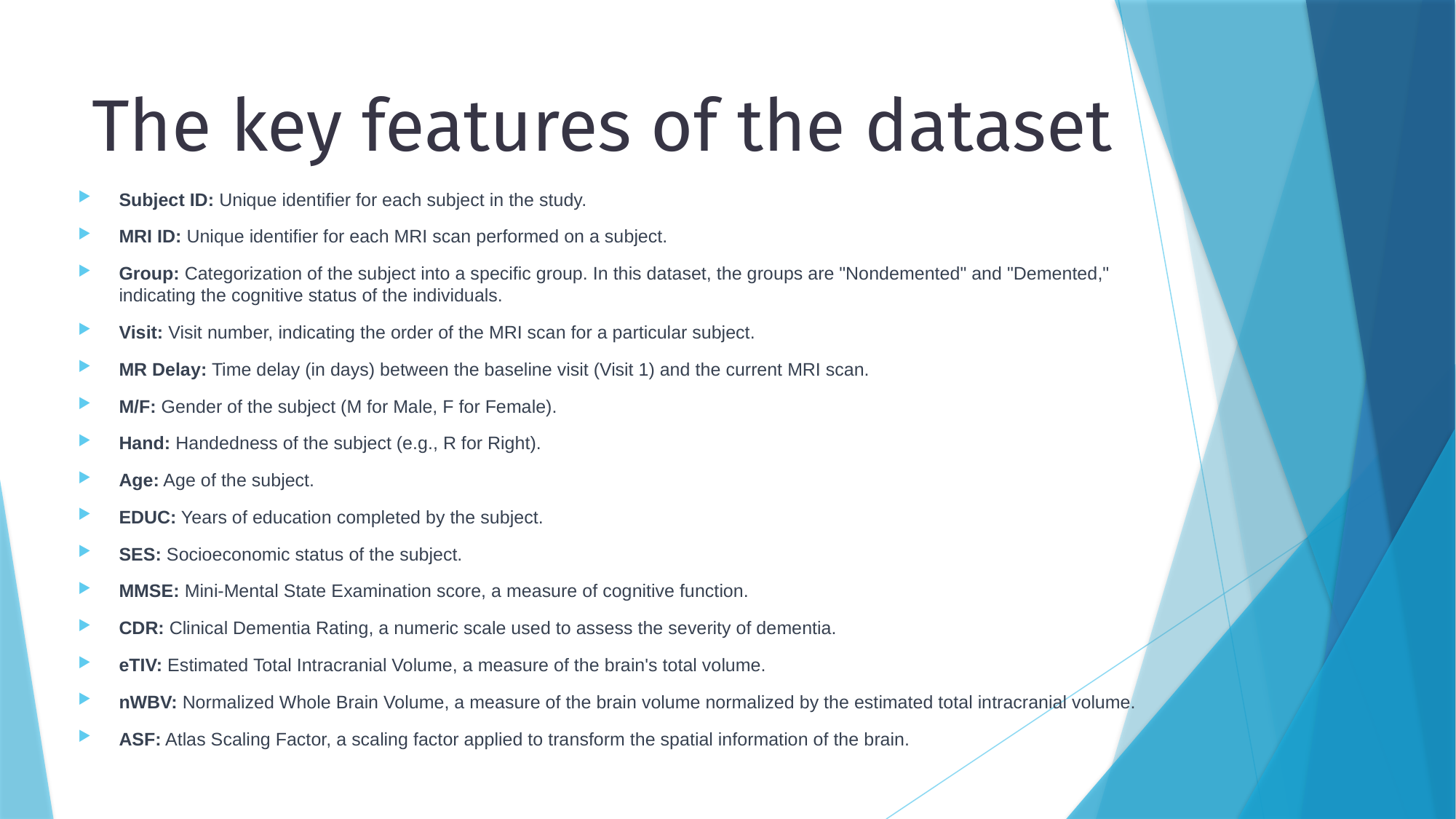

# The key features of the dataset

Subject ID: Unique identifier for each subject in the study.
MRI ID: Unique identifier for each MRI scan performed on a subject.
Group: Categorization of the subject into a specific group. In this dataset, the groups are "Nondemented" and "Demented," indicating the cognitive status of the individuals.
Visit: Visit number, indicating the order of the MRI scan for a particular subject.
MR Delay: Time delay (in days) between the baseline visit (Visit 1) and the current MRI scan.
M/F: Gender of the subject (M for Male, F for Female).
Hand: Handedness of the subject (e.g., R for Right).
Age: Age of the subject.
EDUC: Years of education completed by the subject.
SES: Socioeconomic status of the subject.
MMSE: Mini-Mental State Examination score, a measure of cognitive function.
CDR: Clinical Dementia Rating, a numeric scale used to assess the severity of dementia.
eTIV: Estimated Total Intracranial Volume, a measure of the brain's total volume.
nWBV: Normalized Whole Brain Volume, a measure of the brain volume normalized by the estimated total intracranial volume.
ASF: Atlas Scaling Factor, a scaling factor applied to transform the spatial information of the brain.